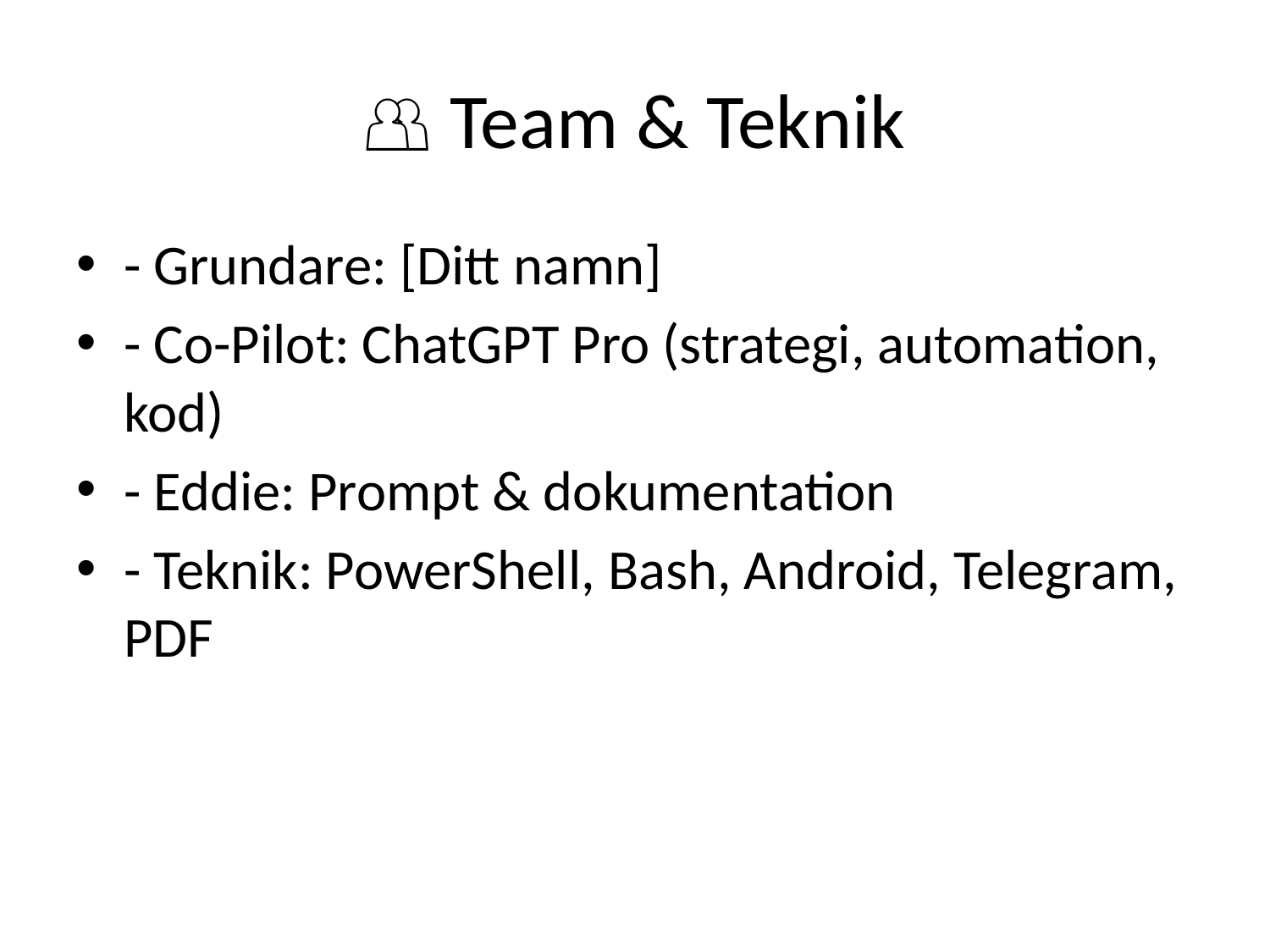

# 👥 Team & Teknik
- Grundare: [Ditt namn]
- Co-Pilot: ChatGPT Pro (strategi, automation, kod)
- Eddie: Prompt & dokumentation
- Teknik: PowerShell, Bash, Android, Telegram, PDF